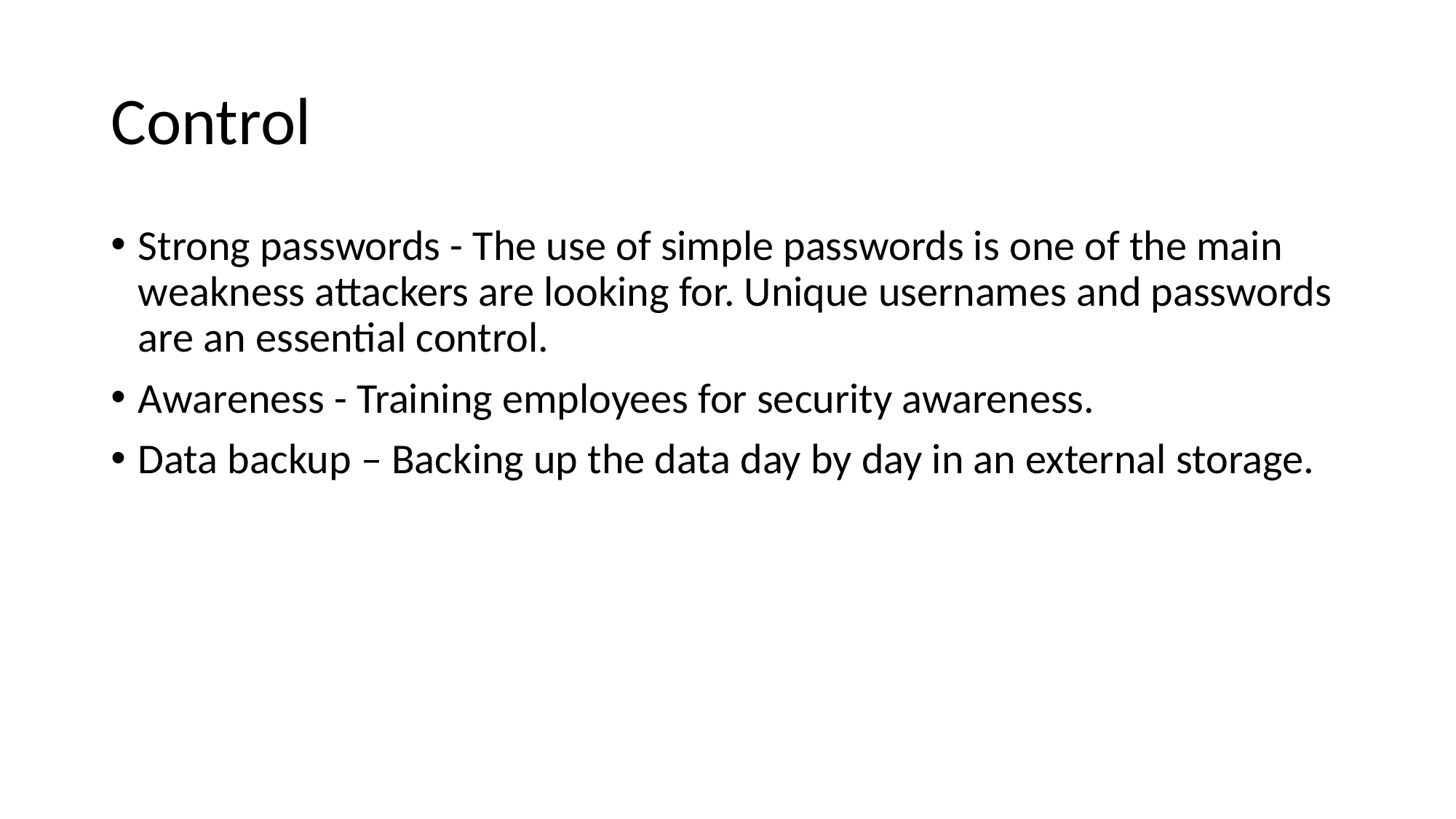

# Control
Strong passwords - The use of simple passwords is one of the main weakness attackers are looking for. Unique usernames and passwords are an essential control.
Awareness - Training employees for security awareness.
Data backup – Backing up the data day by day in an external storage.